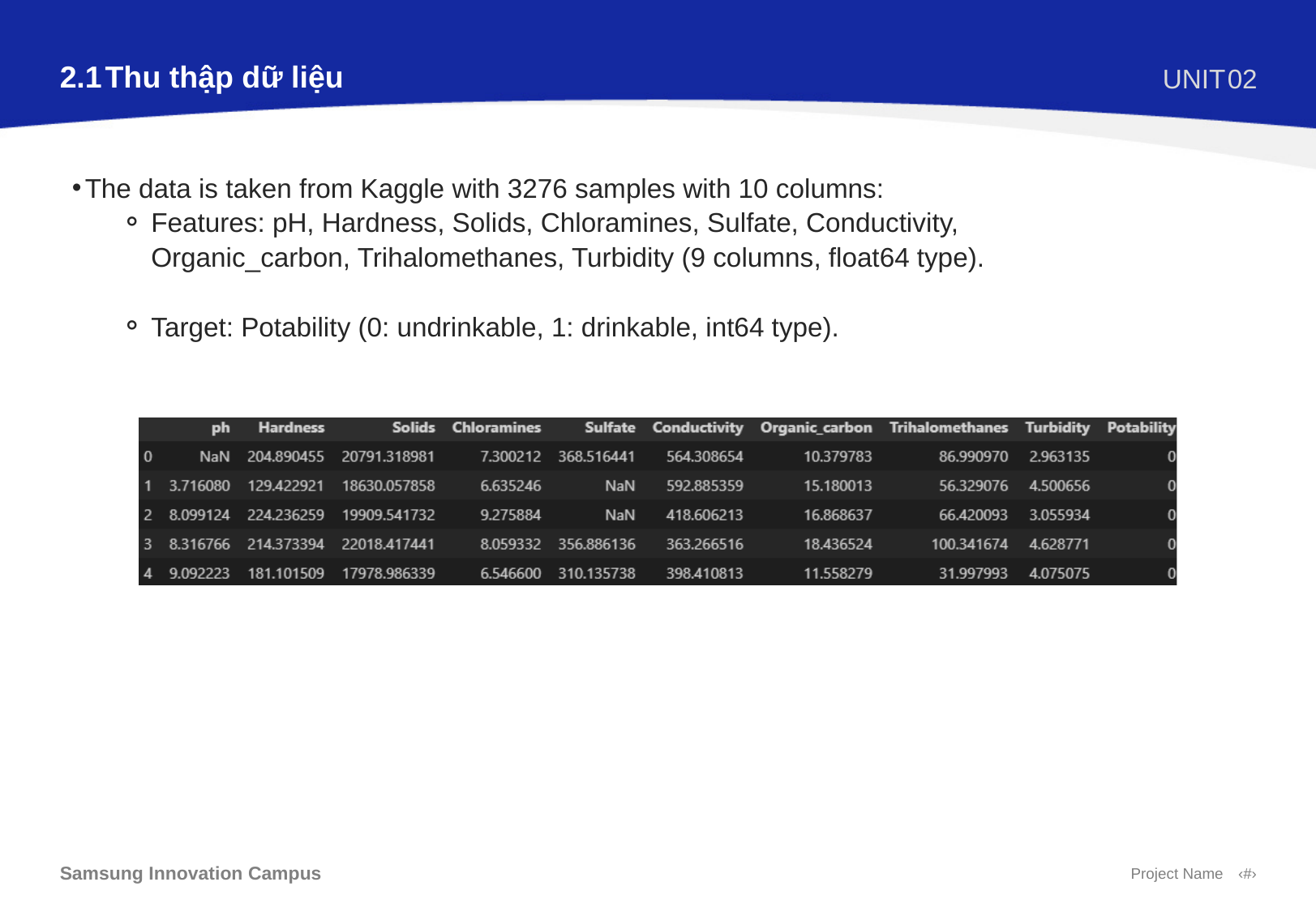

2.1
Thu thập dữ liệu
UNIT
02
The data is taken from Kaggle with 3276 samples with 10 columns:
Features: pH, Hardness, Solids, Chloramines, Sulfate, Conductivity, Organic_carbon, Trihalomethanes, Turbidity (9 columns, float64 type).

Target: Potability (0: undrinkable, 1: drinkable, int64 type).

Samsung Innovation Campus

Project Name

‹#›